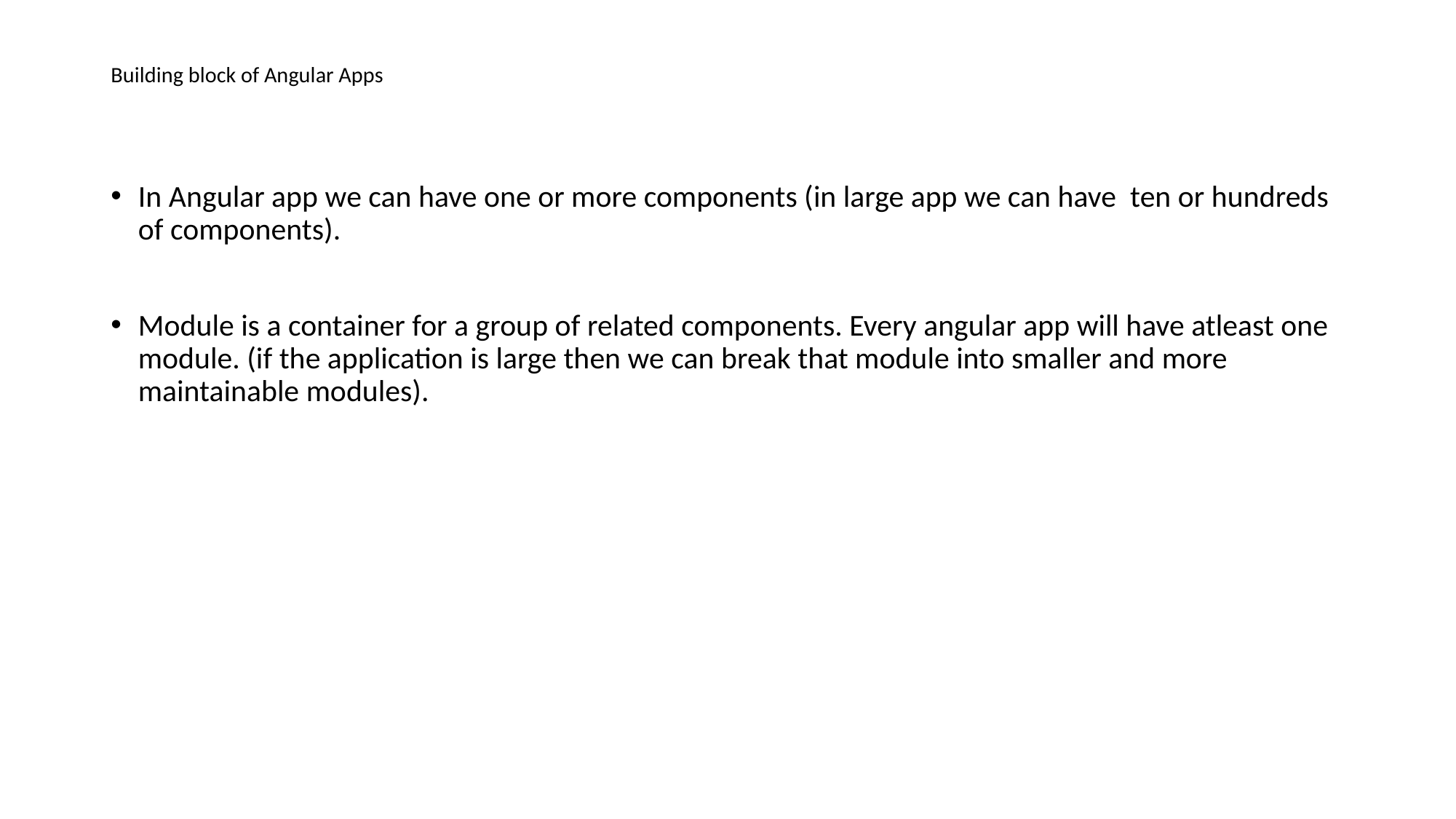

# Building block of Angular Apps
In Angular app we can have one or more components (in large app we can have  ten or hundreds of components).

Module is a container for a group of related components. Every angular app will have atleast one module. (if the application is large then we can break that module into smaller and more maintainable modules).